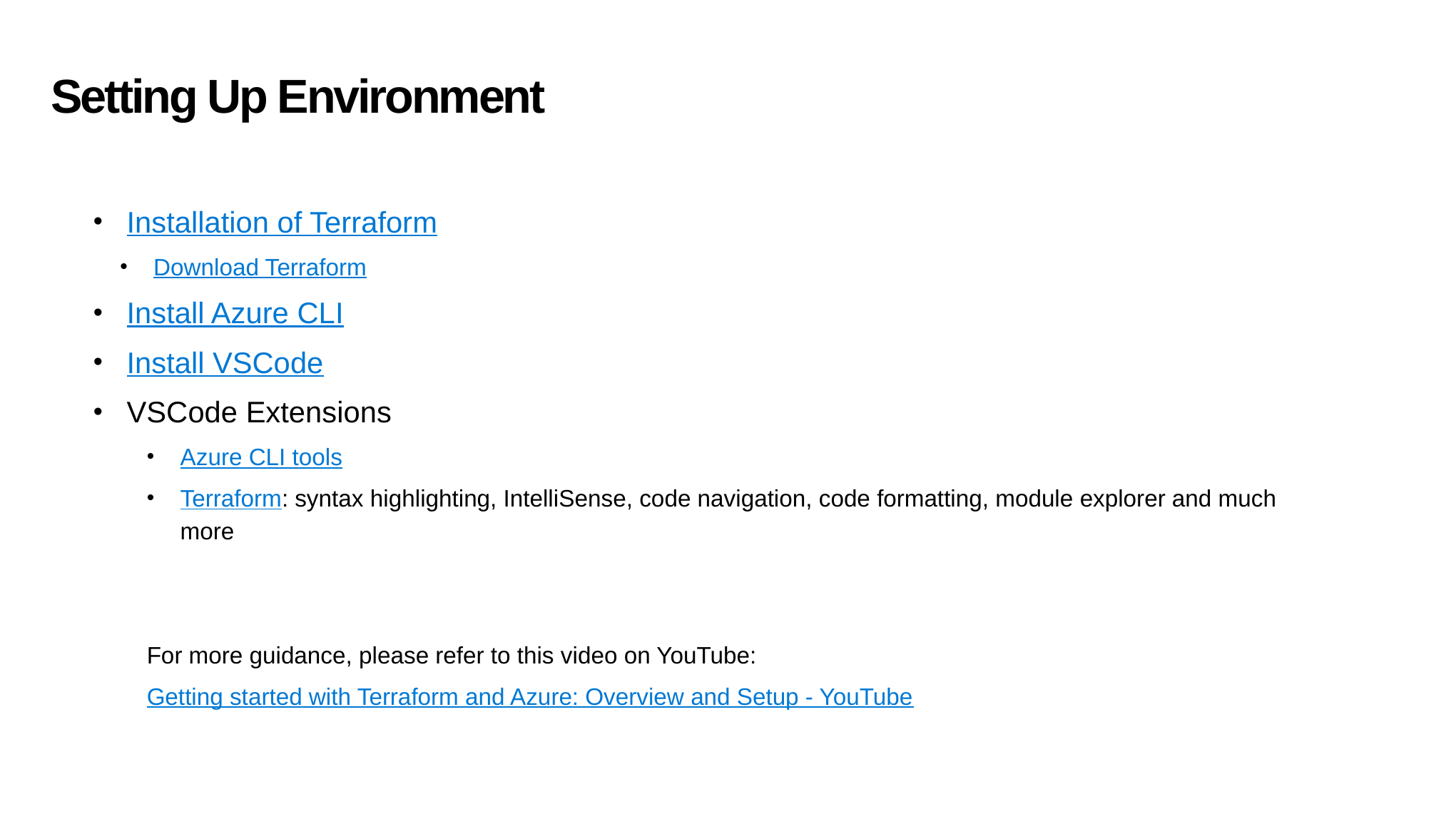

# Setting Up Environment
Installation of Terraform
Download Terraform
Install Azure CLI
Install VSCode
VSCode Extensions
Azure CLI tools
Terraform: syntax highlighting, IntelliSense, code navigation, code formatting, module explorer and much more

For more guidance, please refer to this video on YouTube:
Getting started with Terraform and Azure: Overview and Setup - YouTube